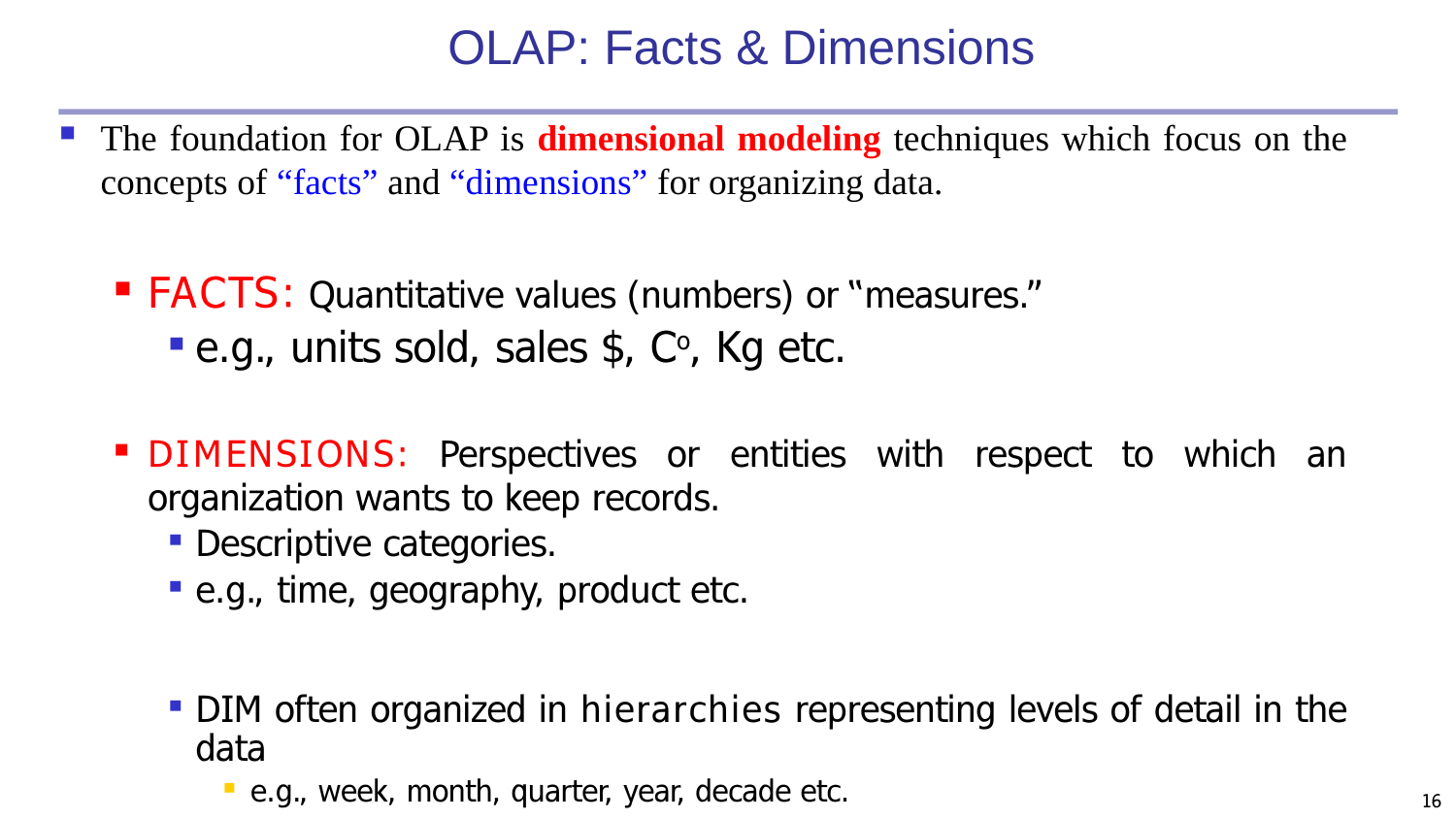

# OLAP: Facts & Dimensions
The foundation for OLAP is dimensional modeling techniques which focus on the concepts of “facts” and “dimensions” for organizing data.

FACTS: Quantitative values (numbers) or “measures.”
e.g., units sold, sales $, Co, Kg etc.

DIMENSIONS: Perspectives or entities with respect to which an organization wants to keep records.
Descriptive categories.
e.g., time, geography, product etc.

DIM often organized in hierarchies representing levels of detail in the data
e.g., week, month, quarter, year, decade etc.

16